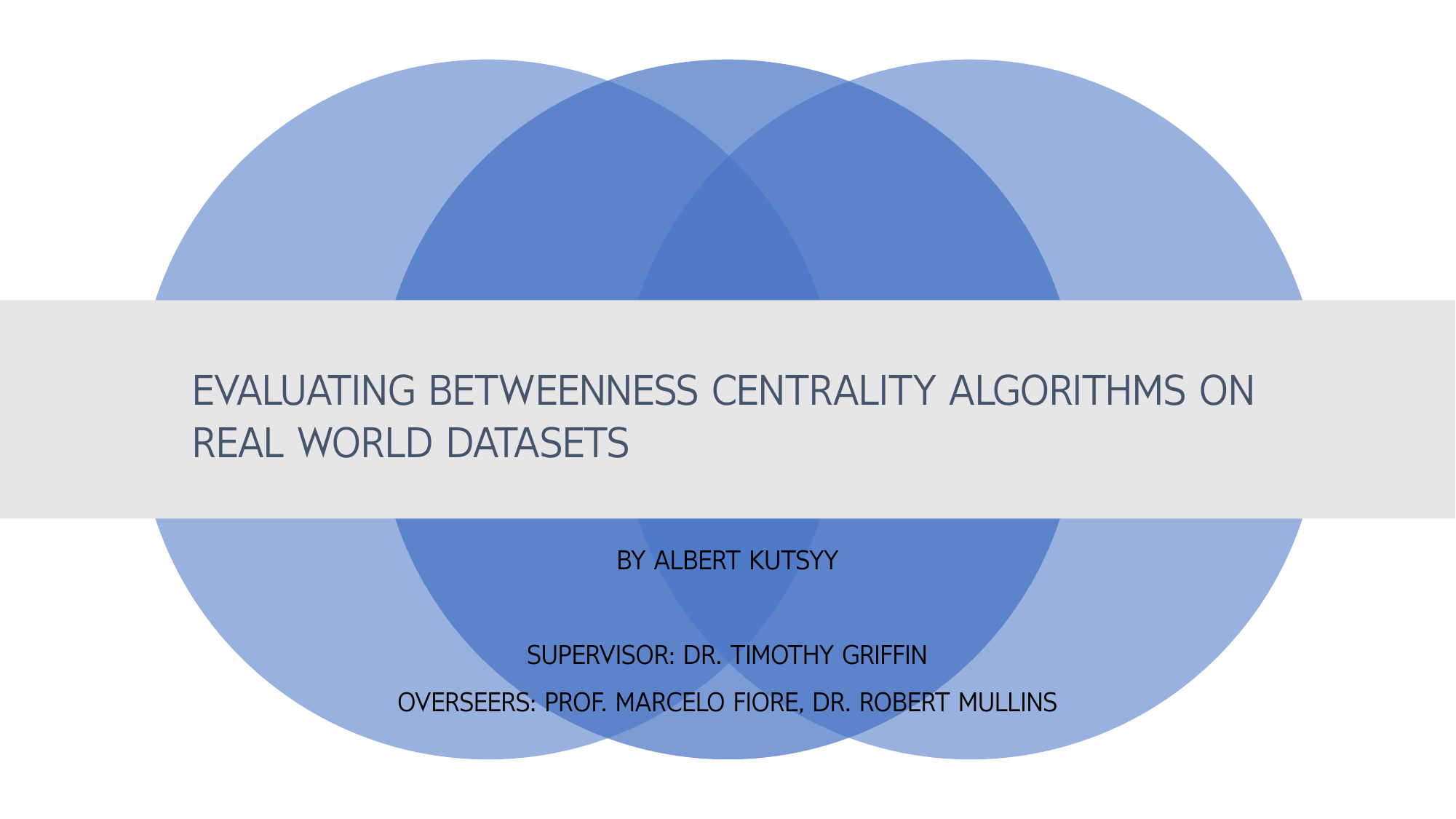

Evaluating Betweenness Centrality Algorithms On
Real World Datasets

By Albert Kutsyy

Supervisor: Dr. Timothy Griffin
Overseers: Prof. Marcelo Fiore, Dr. Robert Mullins